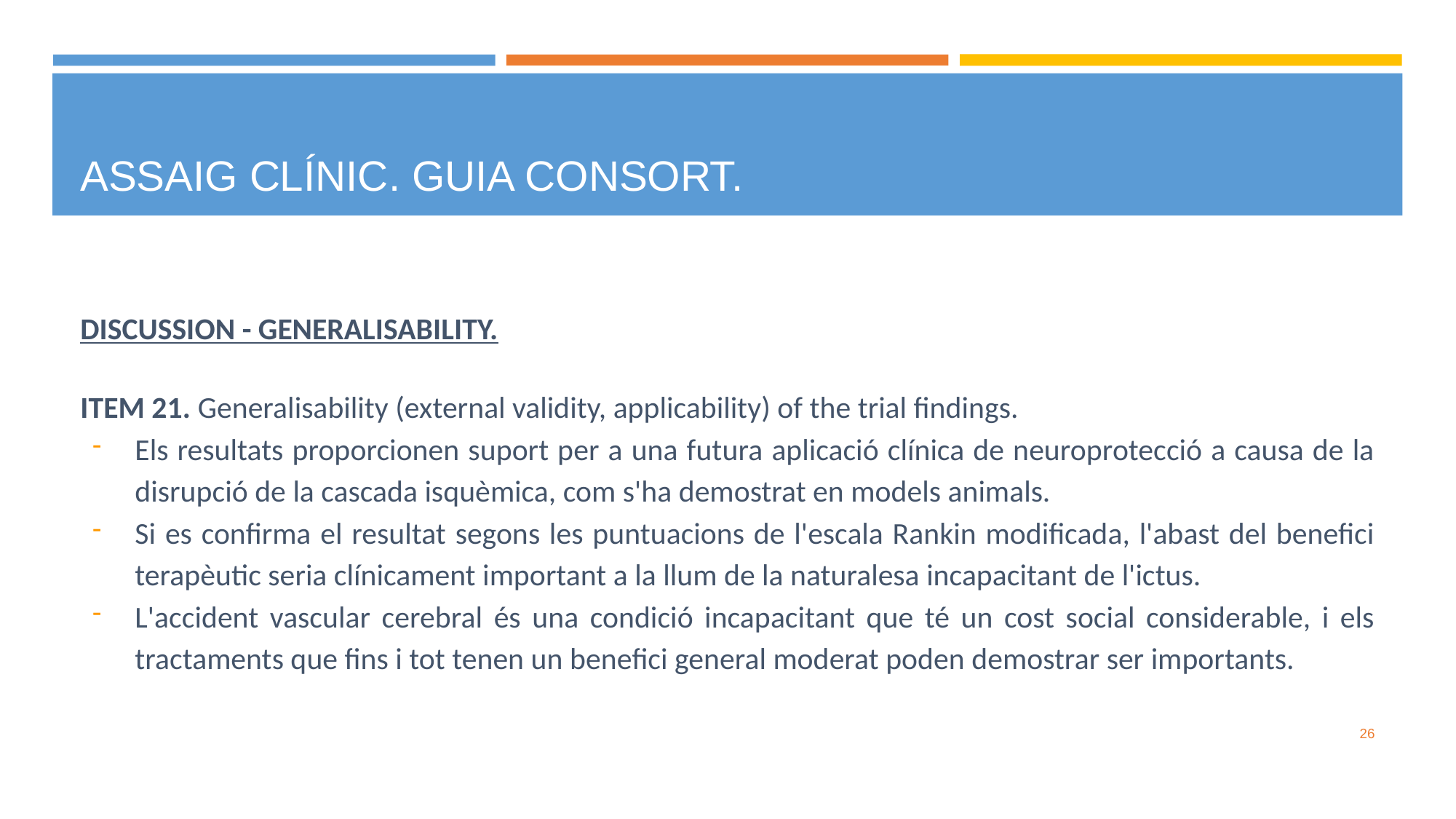

# ASSAIG CLÍNIC. GUIA CONSORT.
DISCUSSION - GENERALISABILITY.

ITEM 21. Generalisability (external validity, applicability) of the trial findings.
Els resultats proporcionen suport per a una futura aplicació clínica de neuroprotecció a causa de la disrupció de la cascada isquèmica, com s'ha demostrat en models animals.
Si es confirma el resultat segons les puntuacions de l'escala Rankin modificada, l'abast del benefici terapèutic seria clínicament important a la llum de la naturalesa incapacitant de l'ictus.
L'accident vascular cerebral és una condició incapacitant que té un cost social considerable, i els tractaments que fins i tot tenen un benefici general moderat poden demostrar ser importants.
26